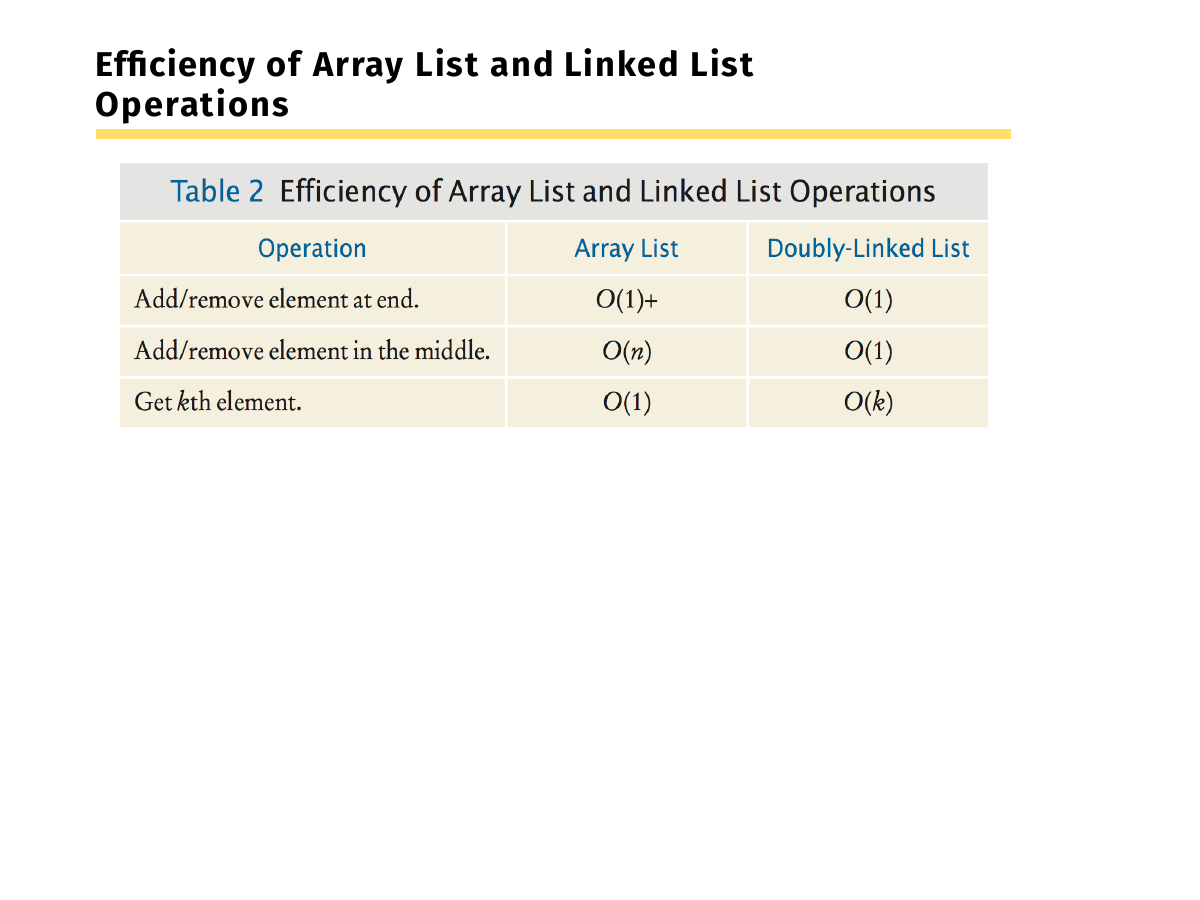

# Efficiency of Array List and Linked List  Operations